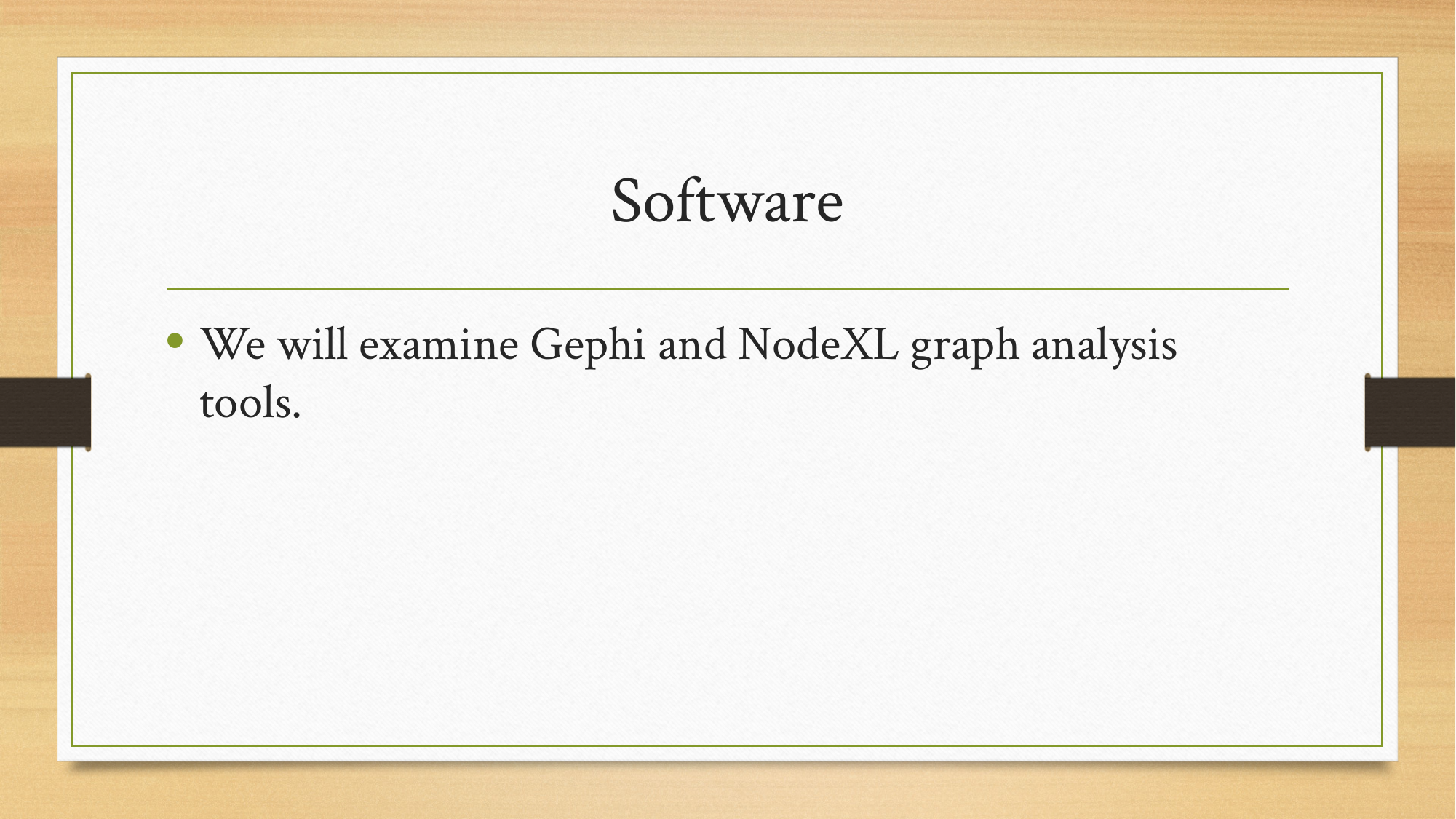

# Software
We will examine Gephi and NodeXL graph analysis tools.